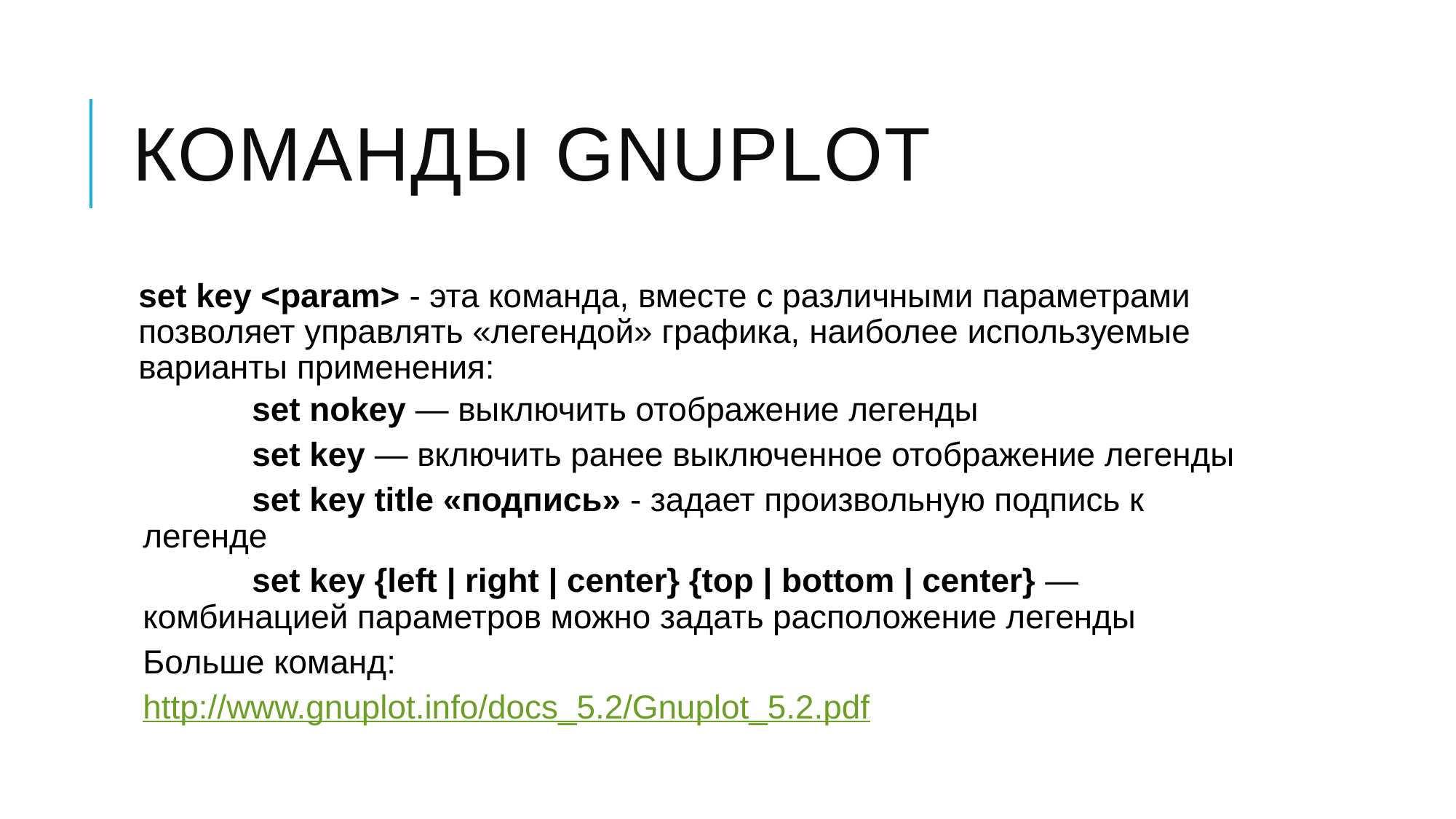

# команды GNUPLOT
set key <param> - эта команда, вместе с различными параметрами позволяет управлять «легендой» графика, наиболее используемые варианты применения:
	set nokey — выключить отображение легенды
	set key — включить ранее выключенное отображение легенды
	set key title «подпись» - задает произвольную подпись к легенде
	set key {left | right | center} {top | bottom | center} — комбинацией параметров можно задать расположение легенды
Больше команд:
http://www.gnuplot.info/docs_5.2/Gnuplot_5.2.pdf